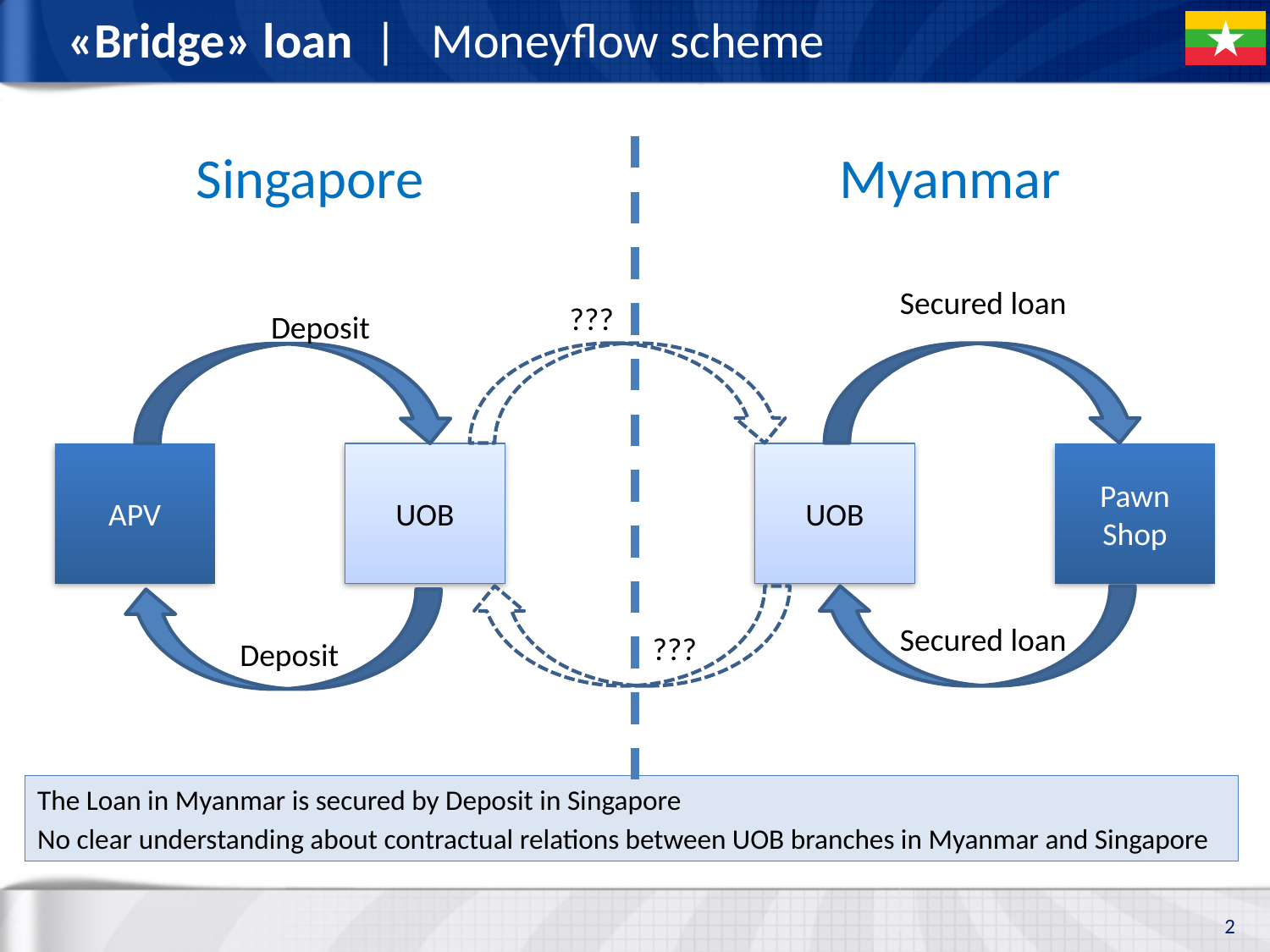

# «Bridge» loan  |   Moneyflow scheme
Singapore
Myanmar
Secured loan
???
Deposit

APV
UOB
UOB
Pawn
Shop

Secured loan
???
Deposit
The Loan in Myanmar is secured by Deposit in Singapore
No clear understanding about contractual relations between UOB branches in Myanmar and Singapore
2